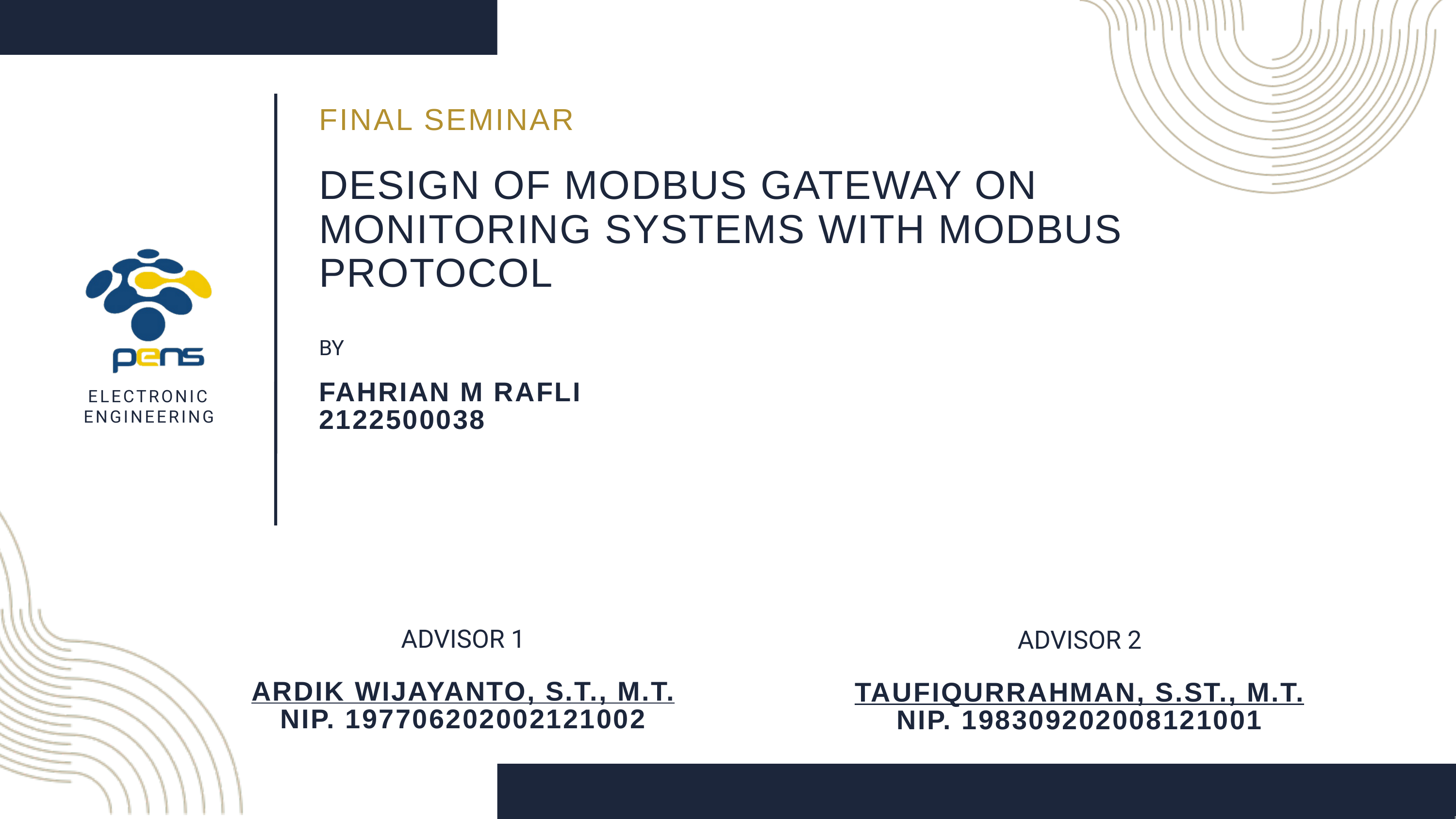

FINAL SEMINAR
DESIGN OF MODBUS GATEWAY ON MONITORING SYSTEMS WITH MODBUS PROTOCOL

BY
FAHRIAN M RAFLI
2122500038
ELECTRONIC ENGINEERING

ADVISOR 1
ADVISOR 2
ARDIK WIJAYANTO, S.T., M.T.
NIP. 197706202002121002

TAUFIQURRAHMAN, S.ST., M.T.
NIP. 198309202008121001